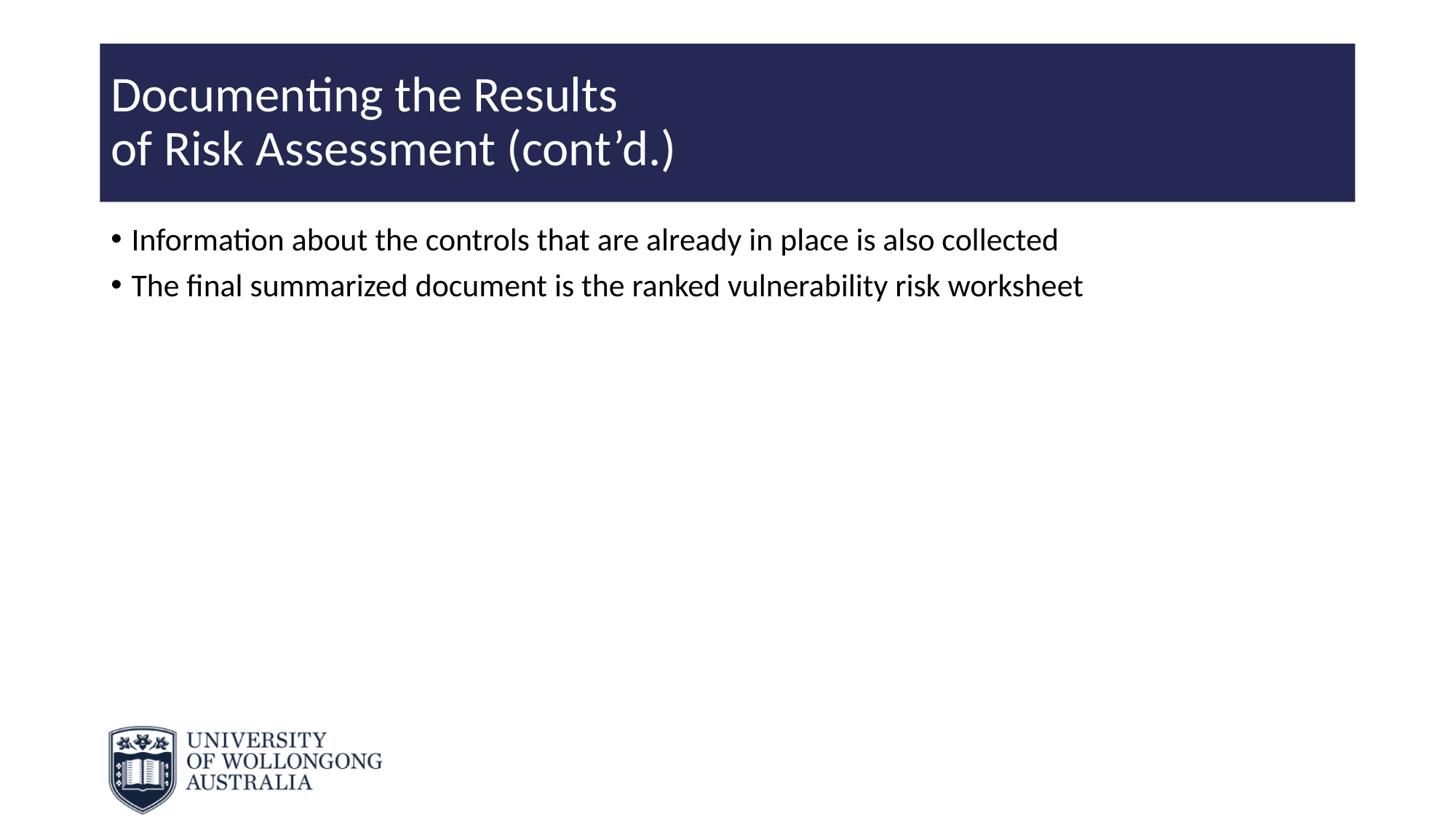

# Documenting the Results of Risk Assessment (cont’d.)
Information about the controls that are already in place is also collected
The final summarized document is the ranked vulnerability risk worksheet